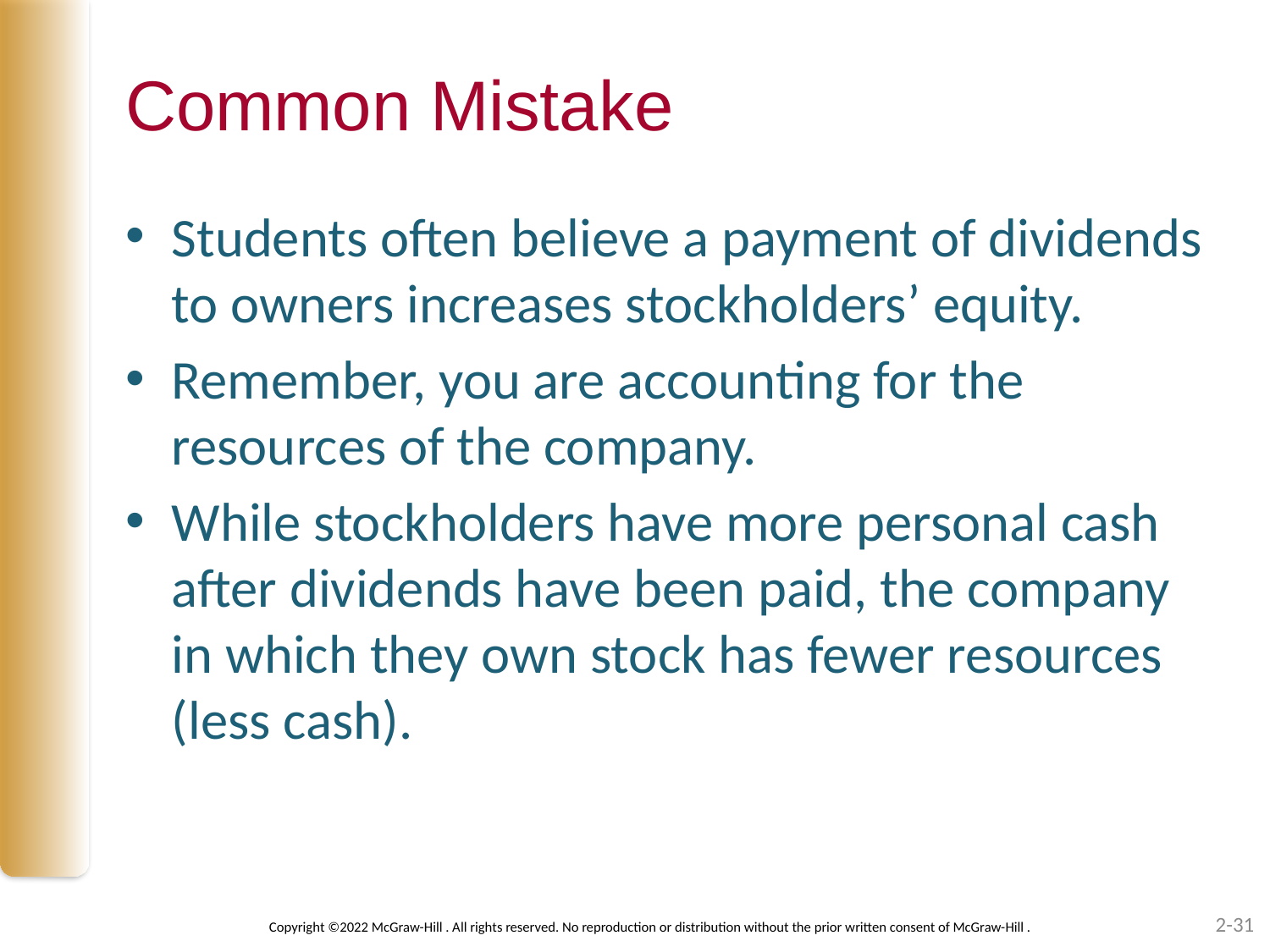

# Common Mistake
Students often believe a payment of dividends to owners increases stockholders’ equity.
Remember, you are accounting for the resources of the company.
While stockholders have more personal cash after dividends have been paid, the company in which they own stock has fewer resources (less cash).
2-31
Copyright ©2022 McGraw-Hill . All rights reserved. No reproduction or distribution without the prior written consent of McGraw-Hill .